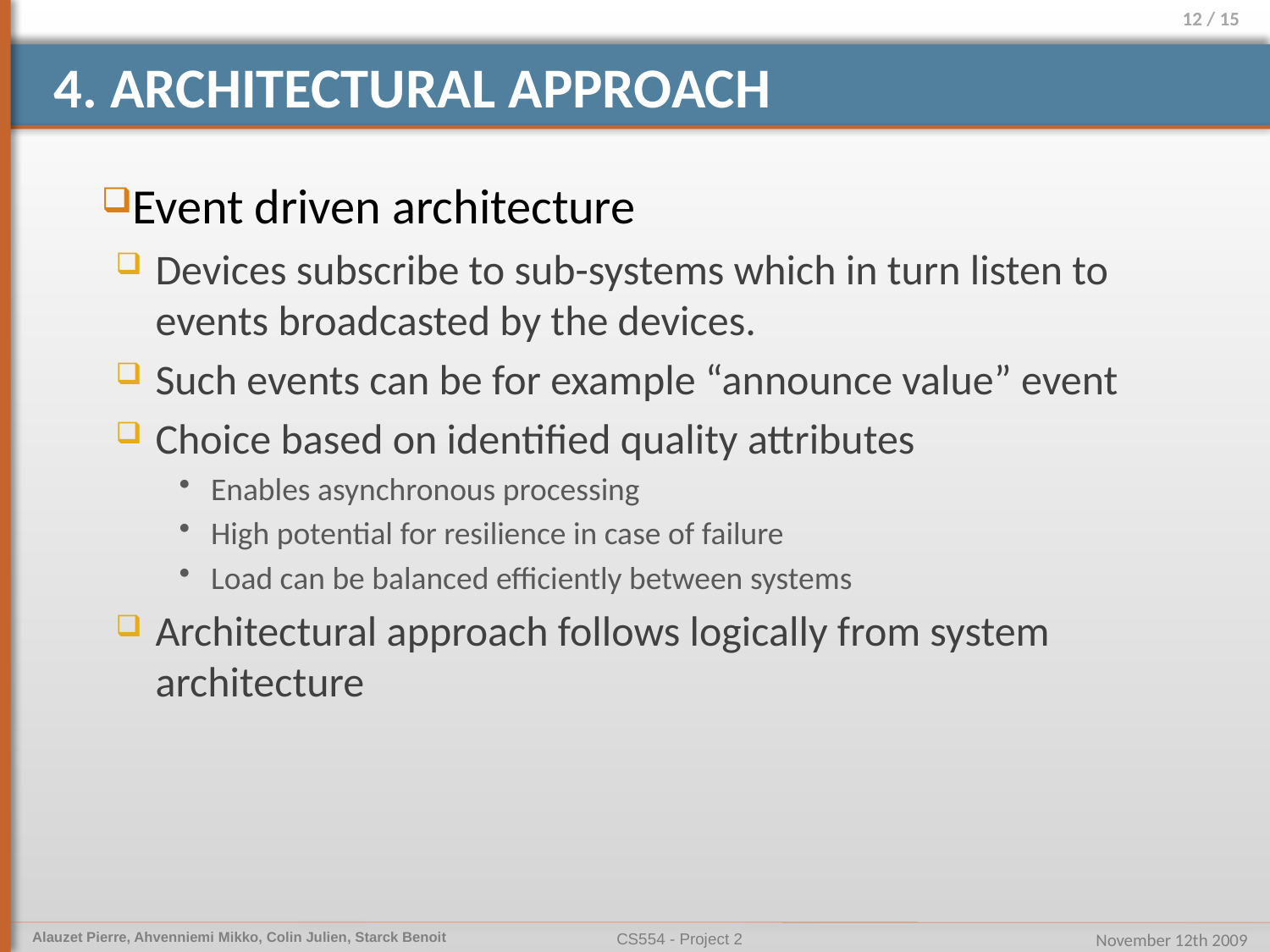

# 4. Architectural approach
Event driven architecture
Devices subscribe to sub-systems which in turn listen to events broadcasted by the devices.
Such events can be for example “announce value” event
Choice based on identified quality attributes
Enables asynchronous processing
High potential for resilience in case of failure
Load can be balanced efficiently between systems
Architectural approach follows logically from system architecture